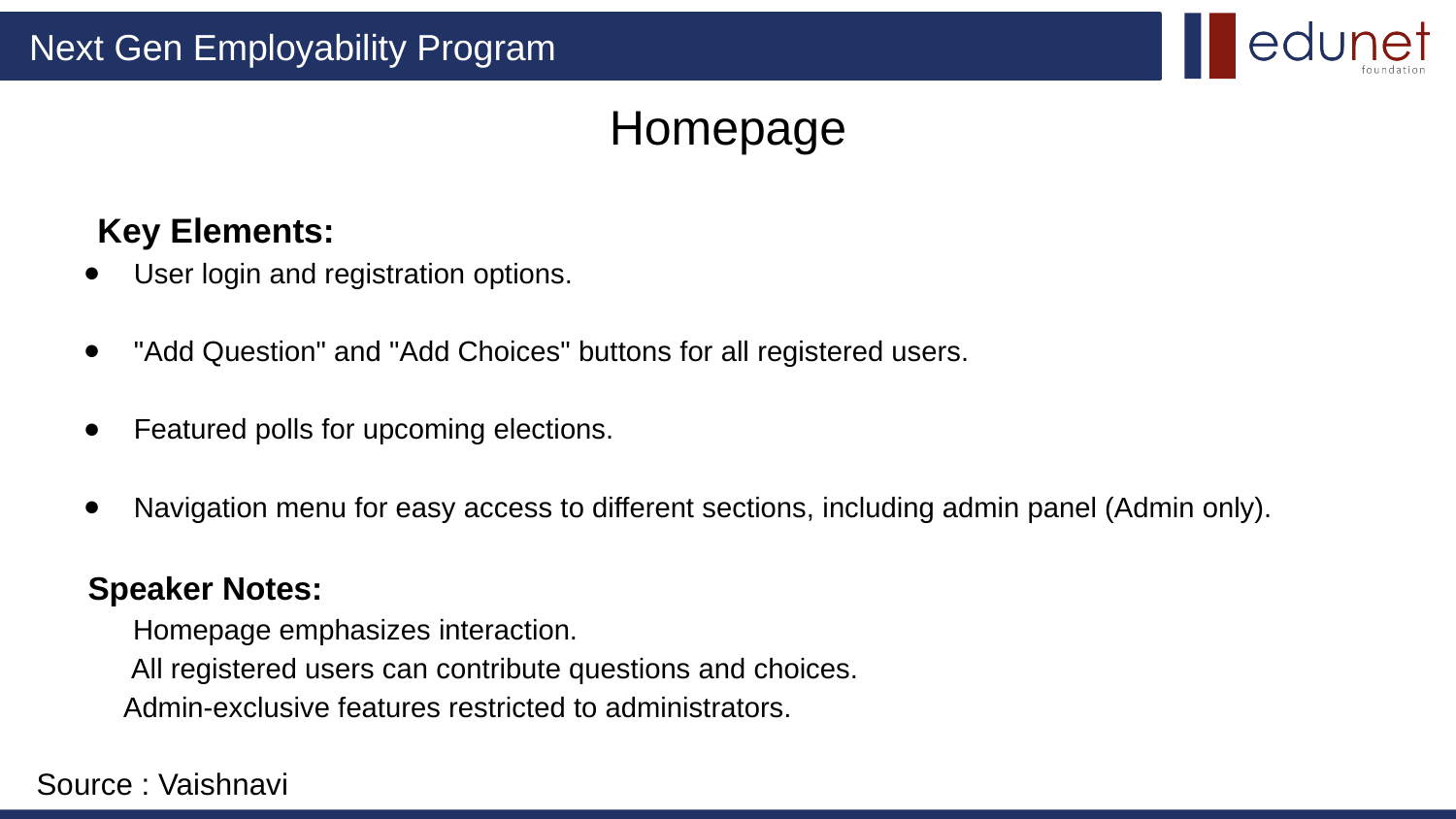

# Homepage
Key Elements:
User login and registration options.

"Add Question" and "Add Choices" buttons for all registered users.

Featured polls for upcoming elections.

Navigation menu for easy access to different sections, including admin panel (Admin only).

   Speaker Notes:
         Homepage emphasizes interaction.
      All registered users can contribute questions and choices.
     Admin-exclusive features restricted to administrators.

Source : Vaishnavi